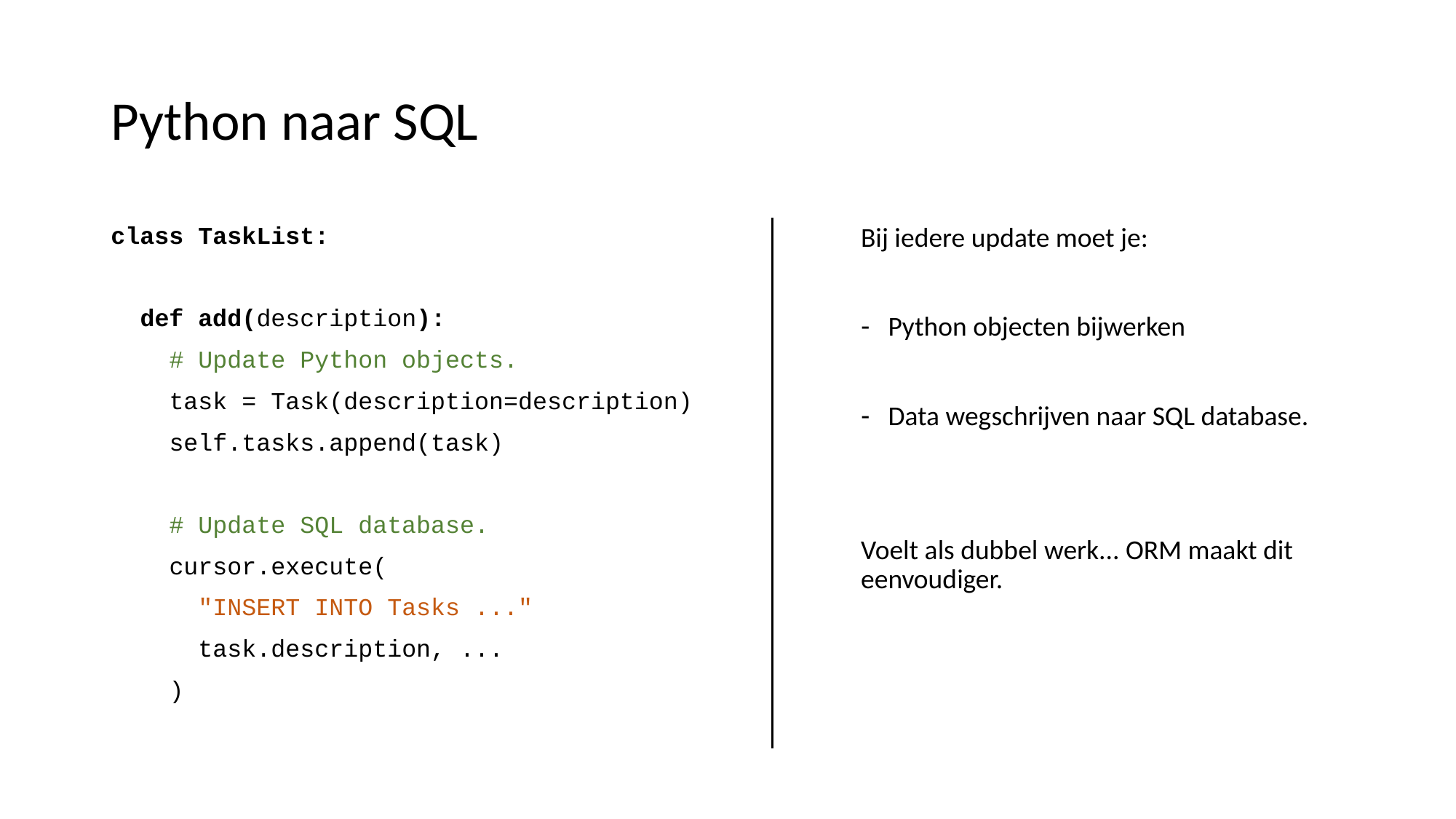

# Python naar SQL
class TaskList:

  def add(description):
    # Update Python objects.
    task = Task(description=description)
    self.tasks.append(task)

    # Update SQL database.
    cursor.execute(
      "INSERT INTO Tasks ..."
      task.description, ...
    )
Bij iedere update moet je:

Python objecten bijwerken

Data wegschrijven naar SQL database.

Voelt als dubbel werk... ORM maakt dit eenvoudiger.